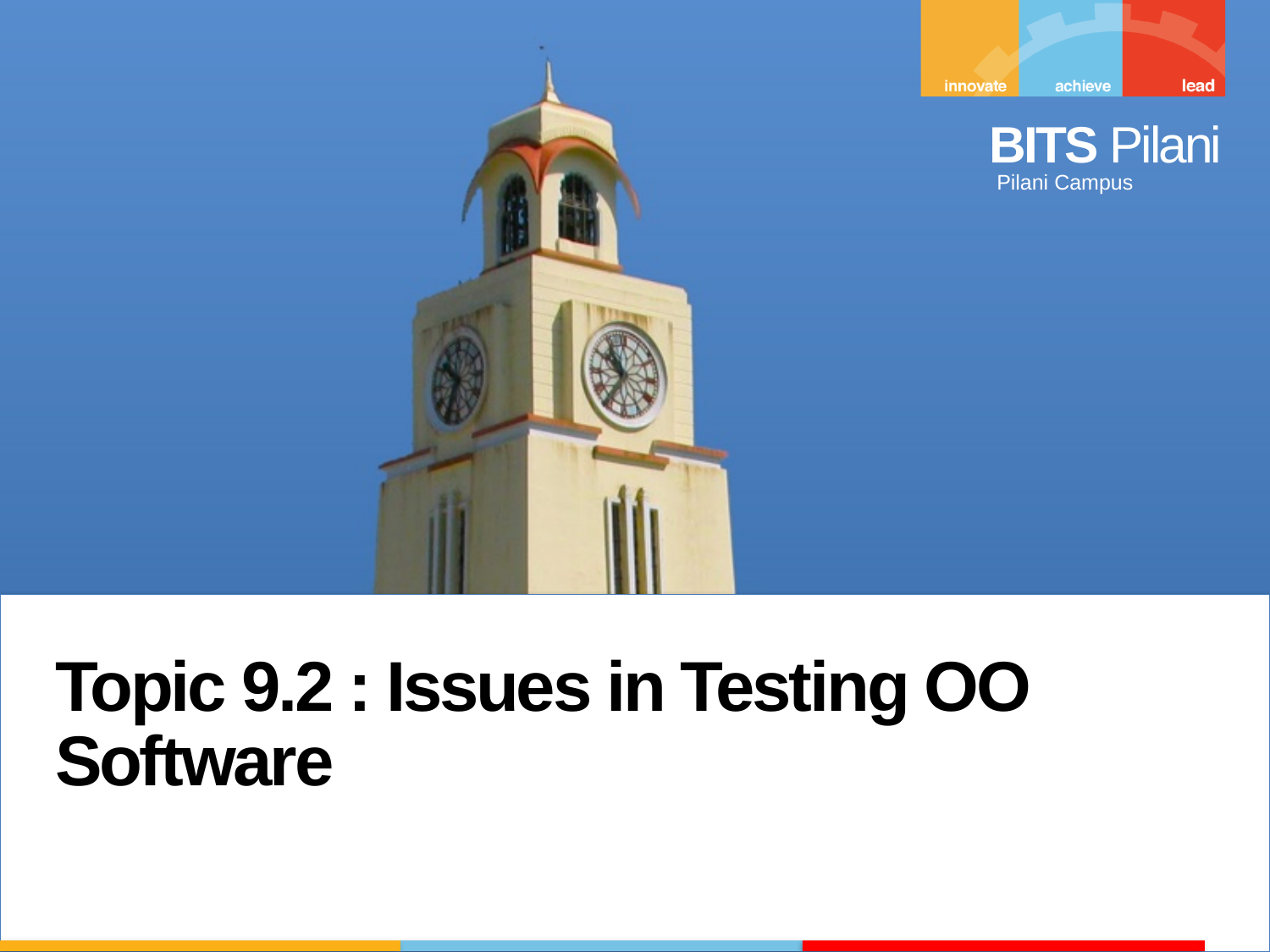

Topic 9.2 : Issues in Testing OO Software